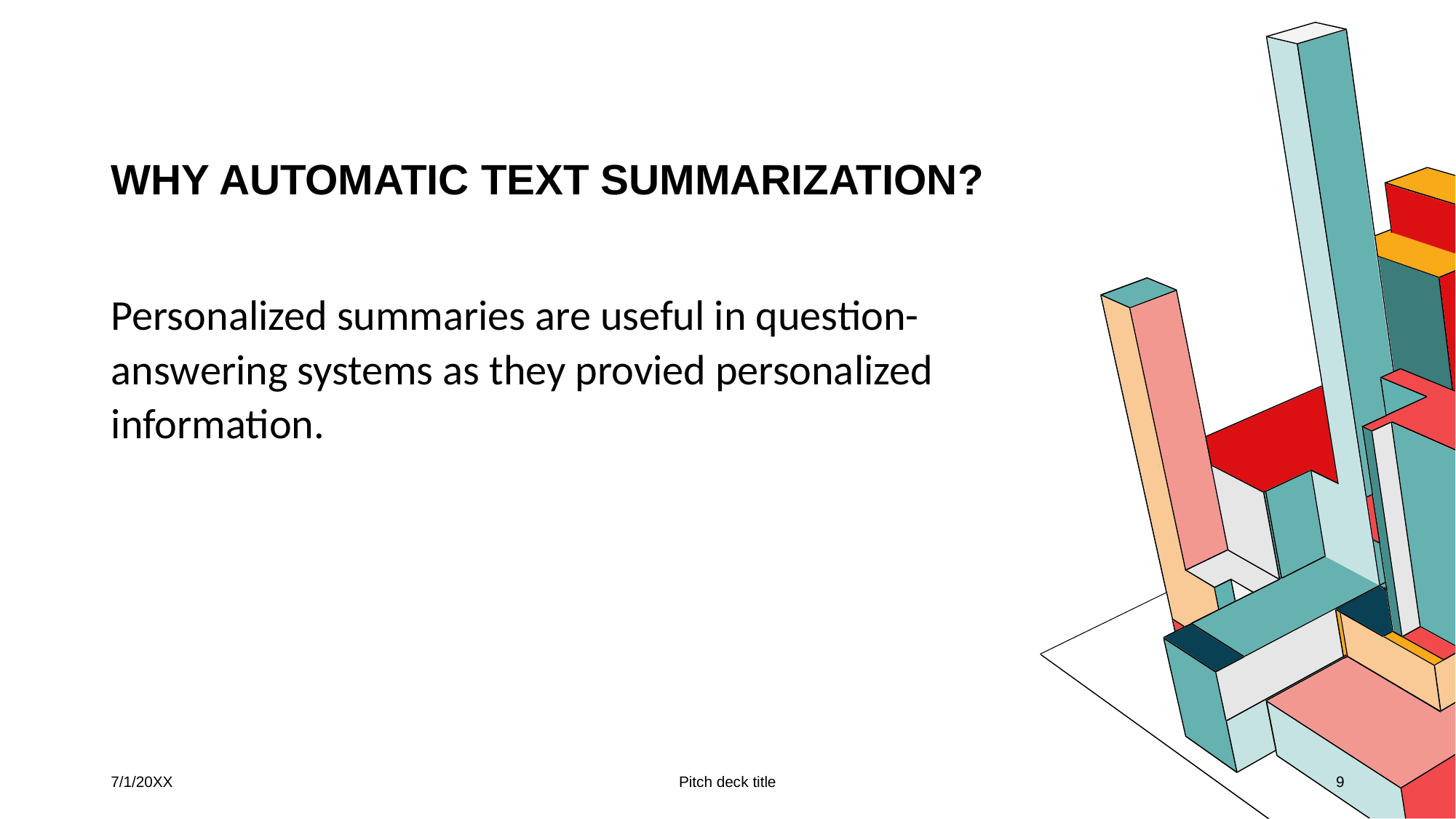

# Why automatic text summarization?
Personalized summaries are useful in question-answering systems as they provied personalized information.
7/1/20XX
Pitch deck title
9